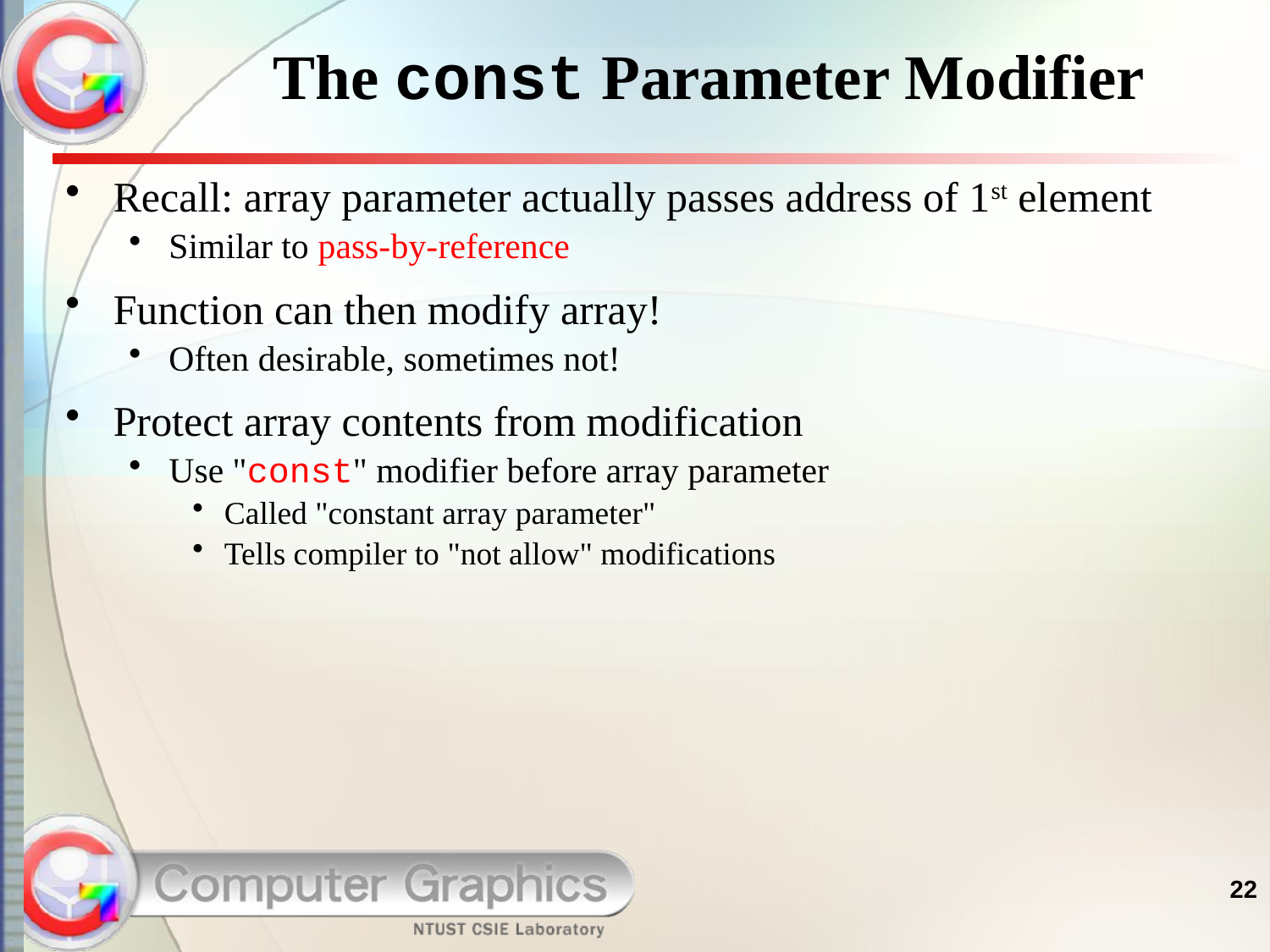

# The const Parameter Modifier
Recall: array parameter actually passes address of 1st element
Similar to pass-by-reference
Function can then modify array!
Often desirable, sometimes not!
Protect array contents from modification
Use "const" modifier before array parameter
Called "constant array parameter"
Tells compiler to "not allow" modifications
22